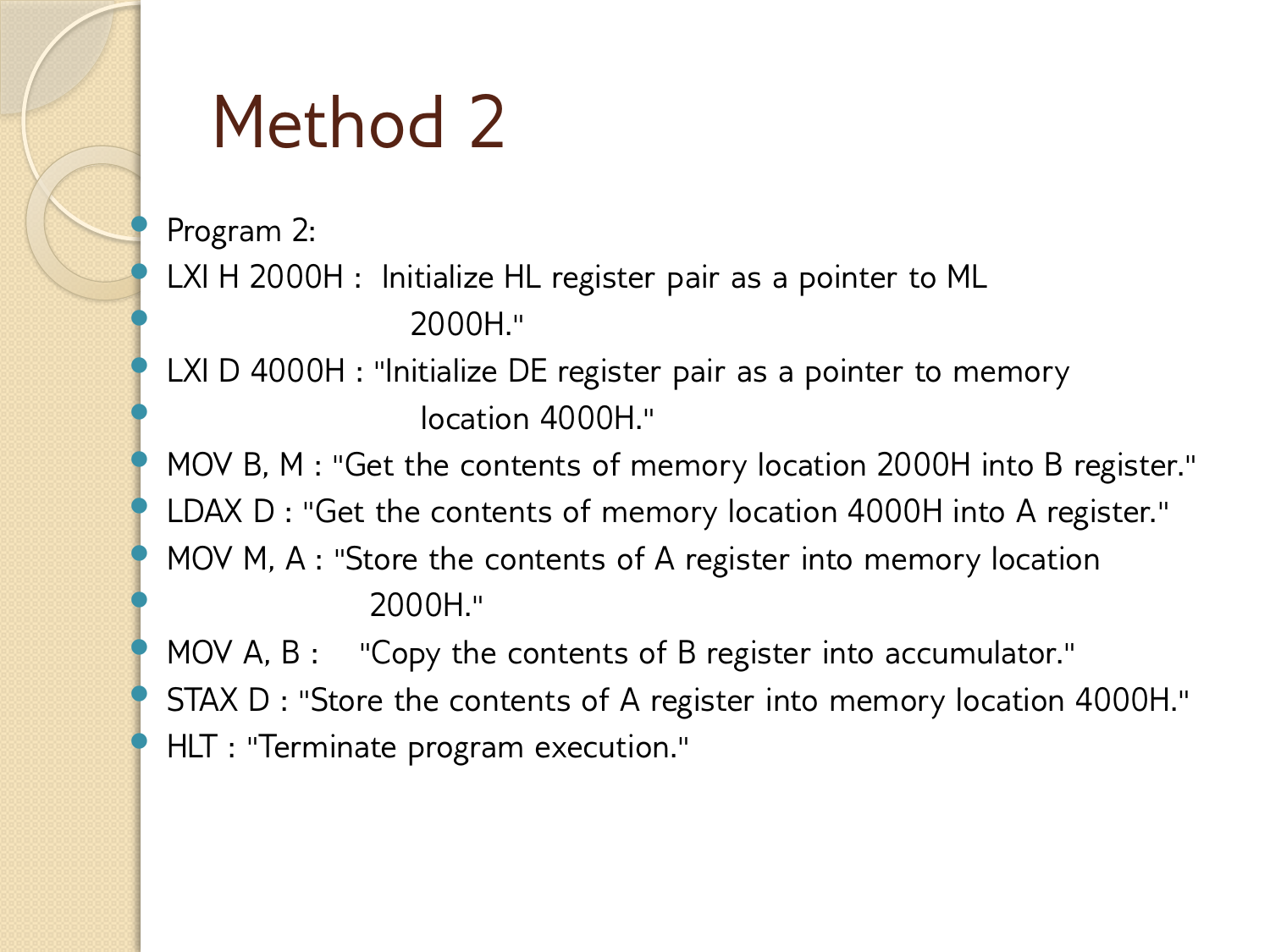

# Method 2
Program 2:
LXI H 2000H :  Initialize HL register pair as a pointer to ML
                        2000H."
LXI D 4000H : "Initialize DE register pair as a pointer to memory
                         location 4000H."
MOV B, M : "Get the contents of memory location 2000H into B register."
LDAX D : "Get the contents of memory location 4000H into A register."
MOV M, A : "Store the contents of A register into memory location
                    2000H."
MOV A, B :    "Copy the contents of B register into accumulator."
STAX D : "Store the contents of A register into memory location 4000H."
HLT : "Terminate program execution."